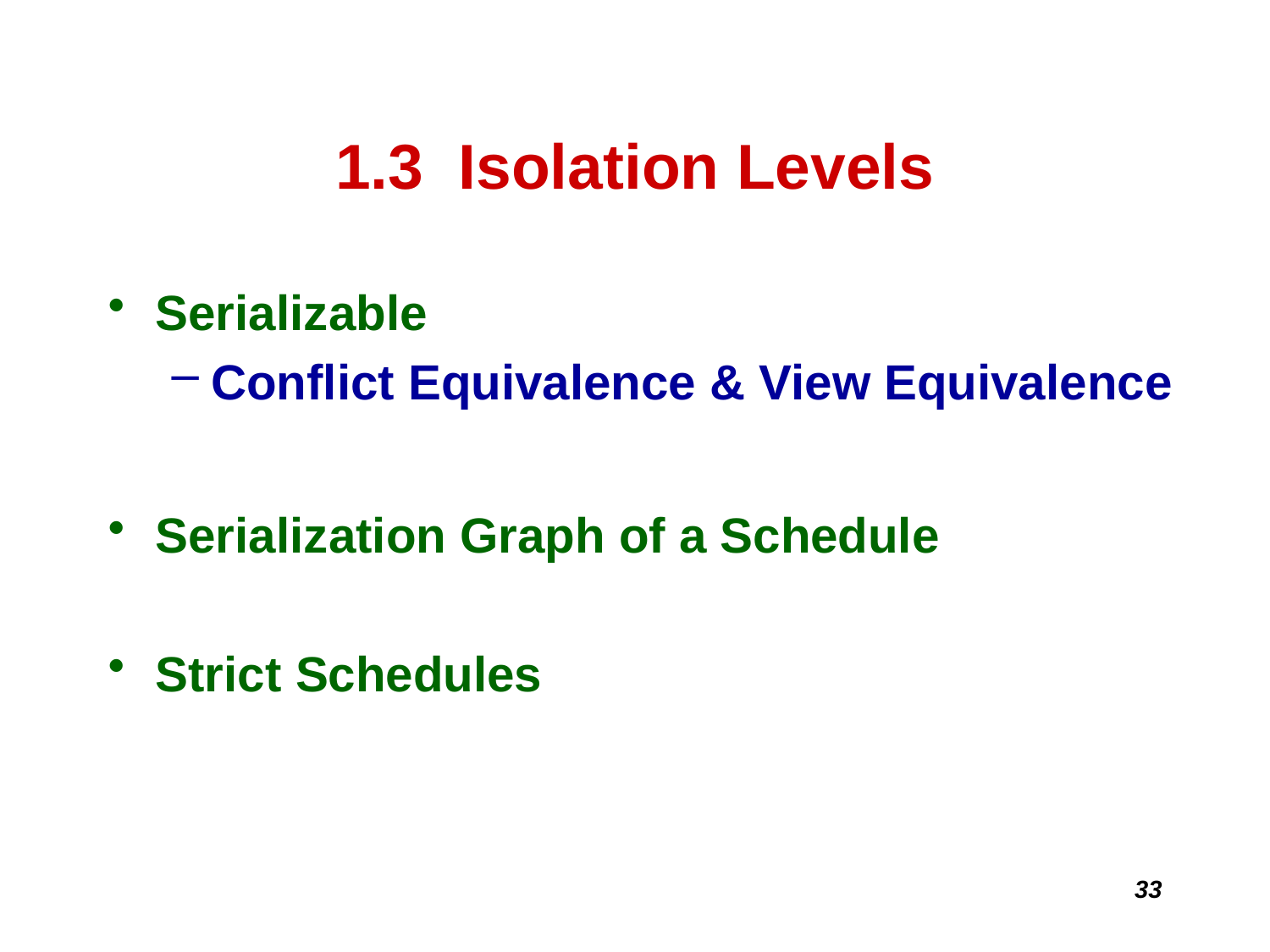

# 1.3  Isolation Levels
Serializable
Conflict Equivalence & View Equivalence

Serialization Graph of a Schedule

Strict Schedules
33